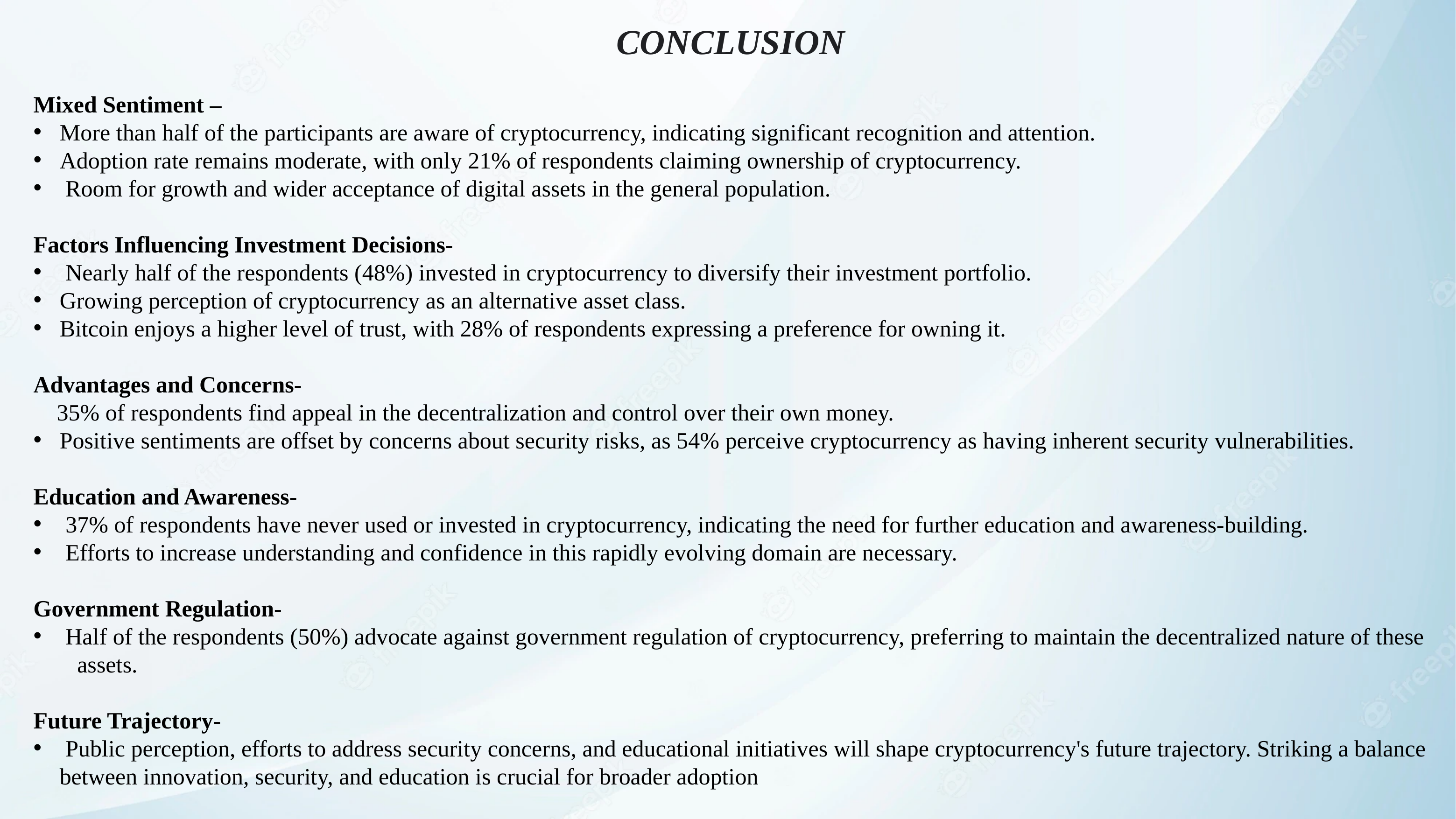

CONCLUSION

Mixed Sentiment –
More than half of the participants are aware of cryptocurrency, indicating significant recognition and attention.
Adoption rate remains moderate, with only 21% of respondents claiming ownership of cryptocurrency.
 Room for growth and wider acceptance of digital assets in the general population.

Factors Influencing Investment Decisions-
 Nearly half of the respondents (48%) invested in cryptocurrency to diversify their investment portfolio.
Growing perception of cryptocurrency as an alternative asset class.
Bitcoin enjoys a higher level of trust, with 28% of respondents expressing a preference for owning it.

Advantages and Concerns-
    35% of respondents find appeal in the decentralization and control over their own money.
Positive sentiments are offset by concerns about security risks, as 54% perceive cryptocurrency as having inherent security vulnerabilities.

Education and Awareness-
 37% of respondents have never used or invested in cryptocurrency, indicating the need for further education and awareness-building.
 Efforts to increase understanding and confidence in this rapidly evolving domain are necessary.

Government Regulation-
 Half of the respondents (50%) advocate against government regulation of cryptocurrency, preferring to maintain the decentralized nature of these    assets.

Future Trajectory-
 Public perception, efforts to address security concerns, and educational initiatives will shape cryptocurrency's future trajectory. Striking a balance between innovation, security, and education is crucial for broader adoption